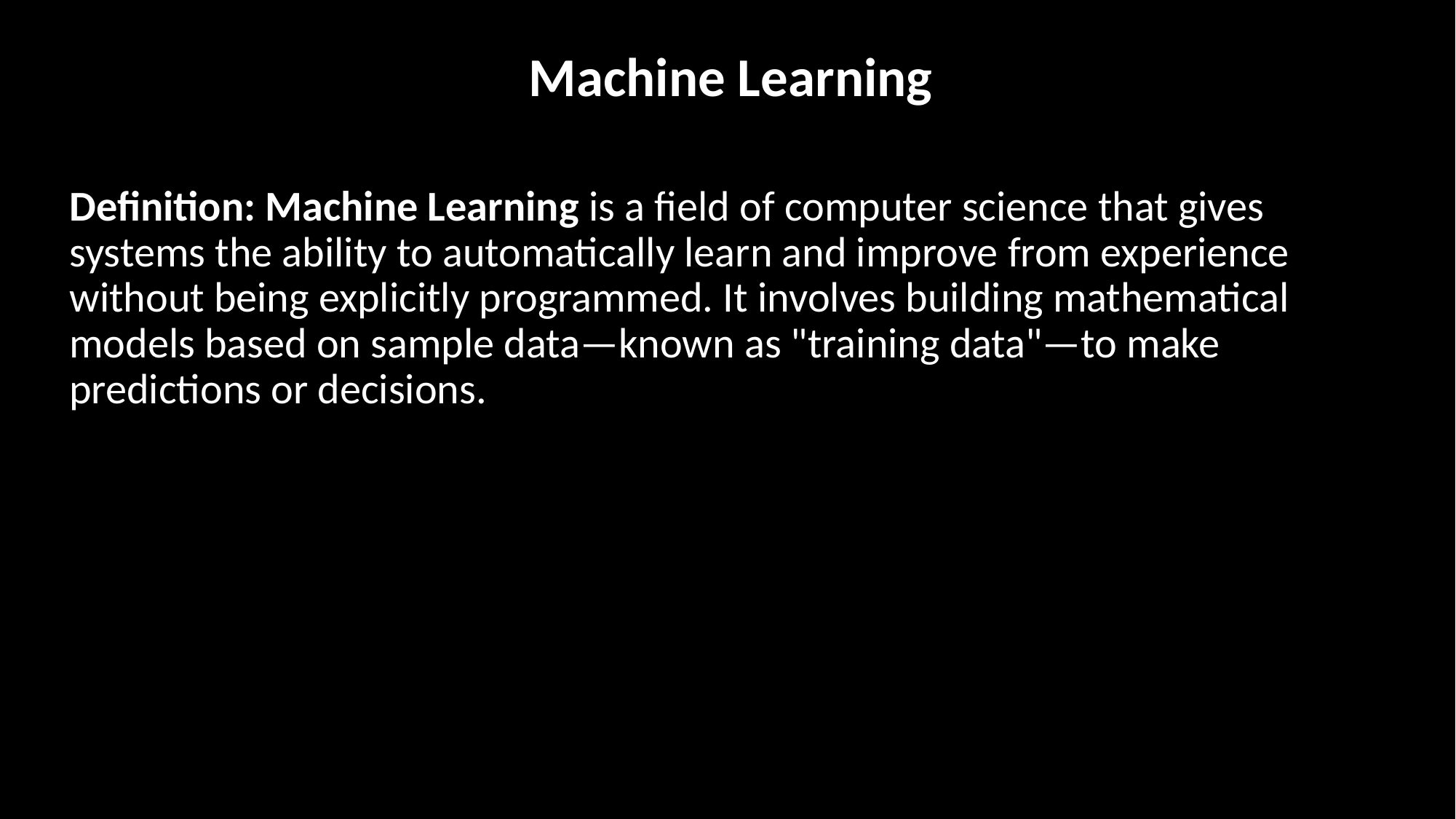

Machine Learning

Definition: Machine Learning is a field of computer science that gives systems the ability to automatically learn and improve from experience without being explicitly programmed. It involves building mathematical models based on sample data—known as "training data"—to make predictions or decisions.

# Search Problems